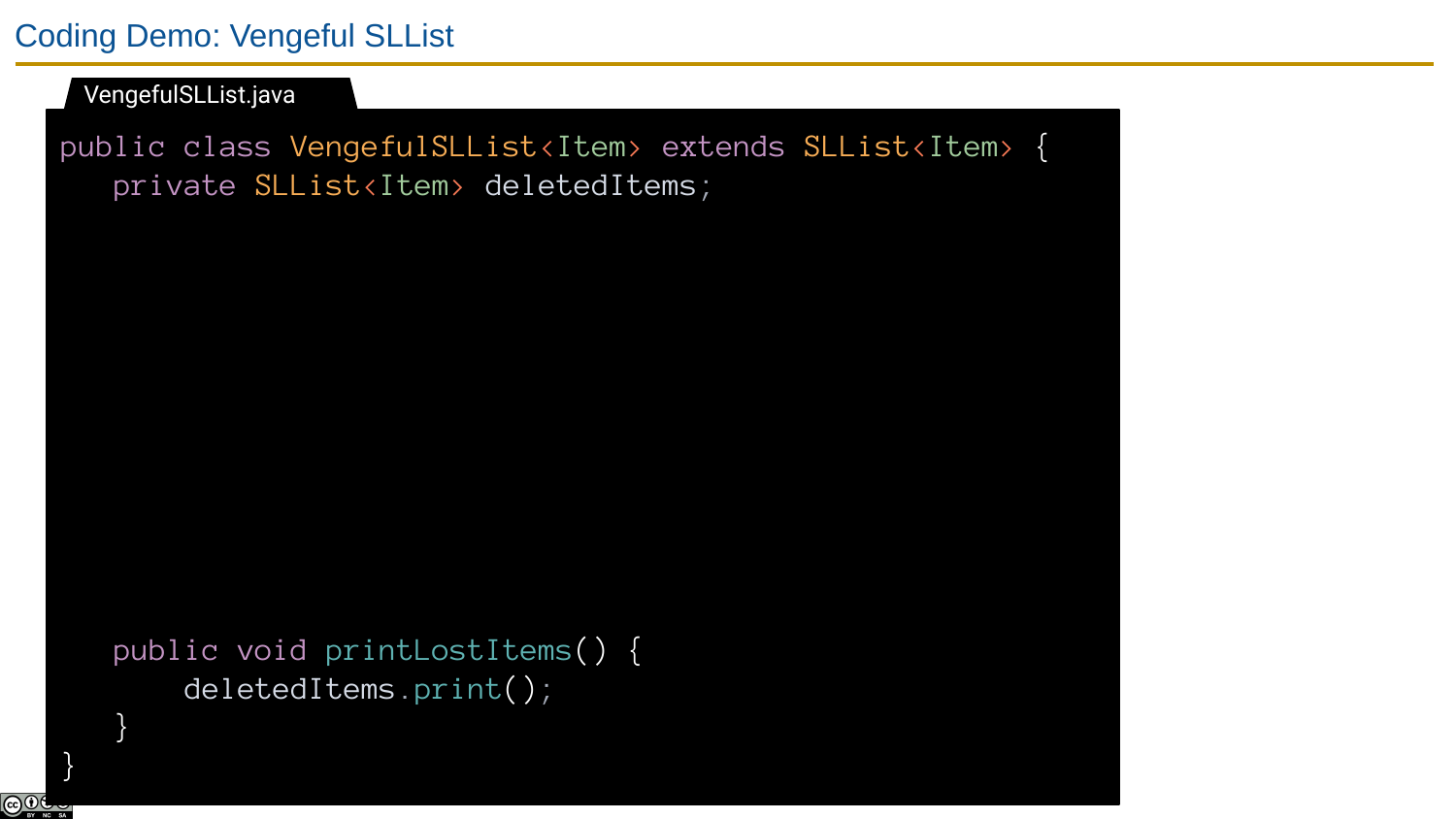

# Coding Demo: Vengeful SLList
VengefulSLList.java
public class VengefulSLList<Item> extends SLList<Item> {
   private SLList<Item> deletedItems;

   public void printLostItems() {
       deletedItems.print();
   }
}